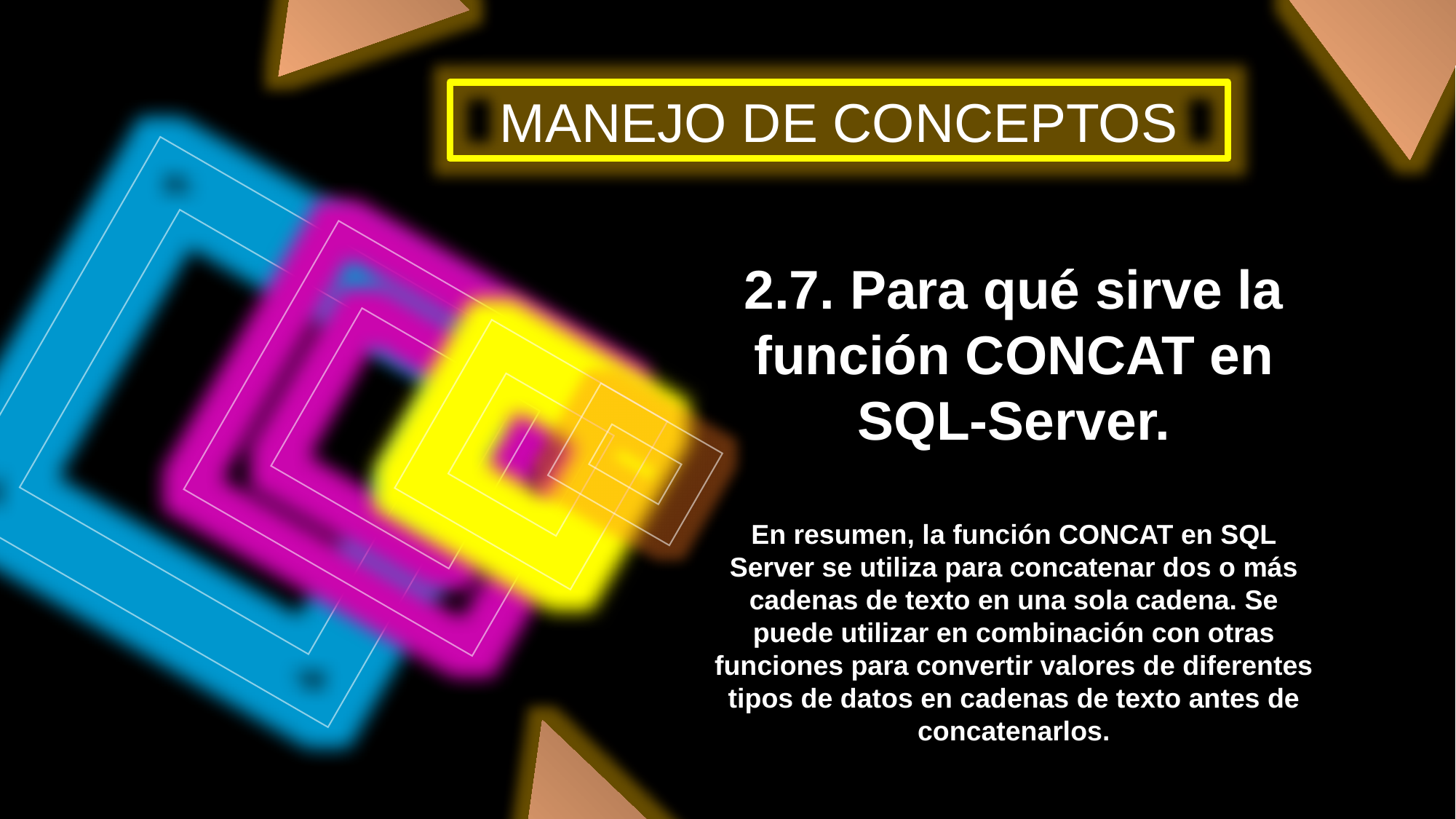

MANEJO DE CONCEPTOS

2.7. Para qué sirve la función CONCAT en SQL-Server.

En resumen, la función CONCAT en SQL Server se utiliza para concatenar dos o más cadenas de texto en una sola cadena. Se puede utilizar en combinación con otras funciones para convertir valores de diferentes tipos de datos en cadenas de texto antes de concatenarlos.